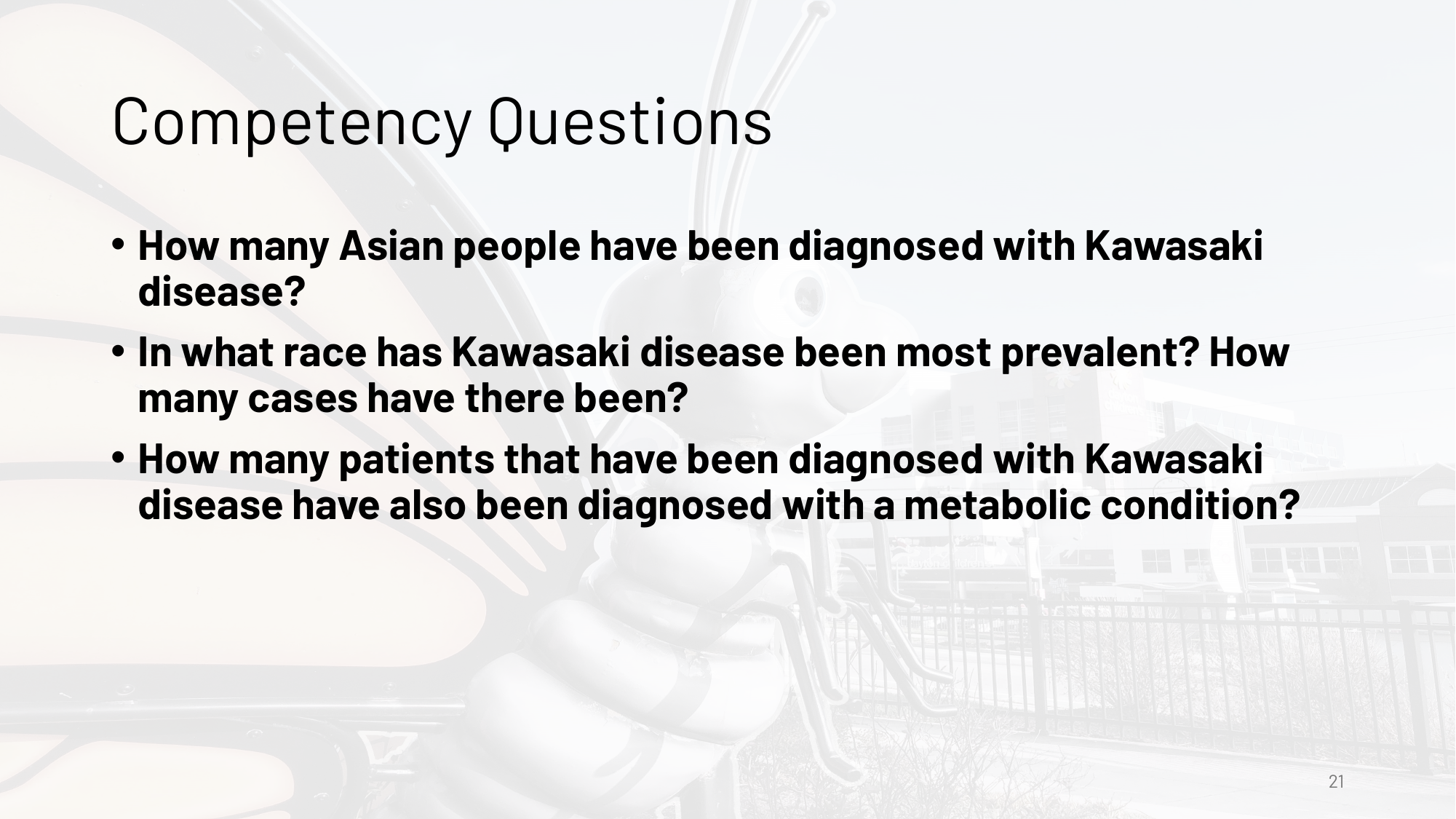

# Competency Questions
How many Asian people have been diagnosed with Kawasaki disease?
In what race has Kawasaki disease been most prevalent? How many cases have there been?
How many patients that have been diagnosed with Kawasaki disease have also been diagnosed with a metabolic condition?
21